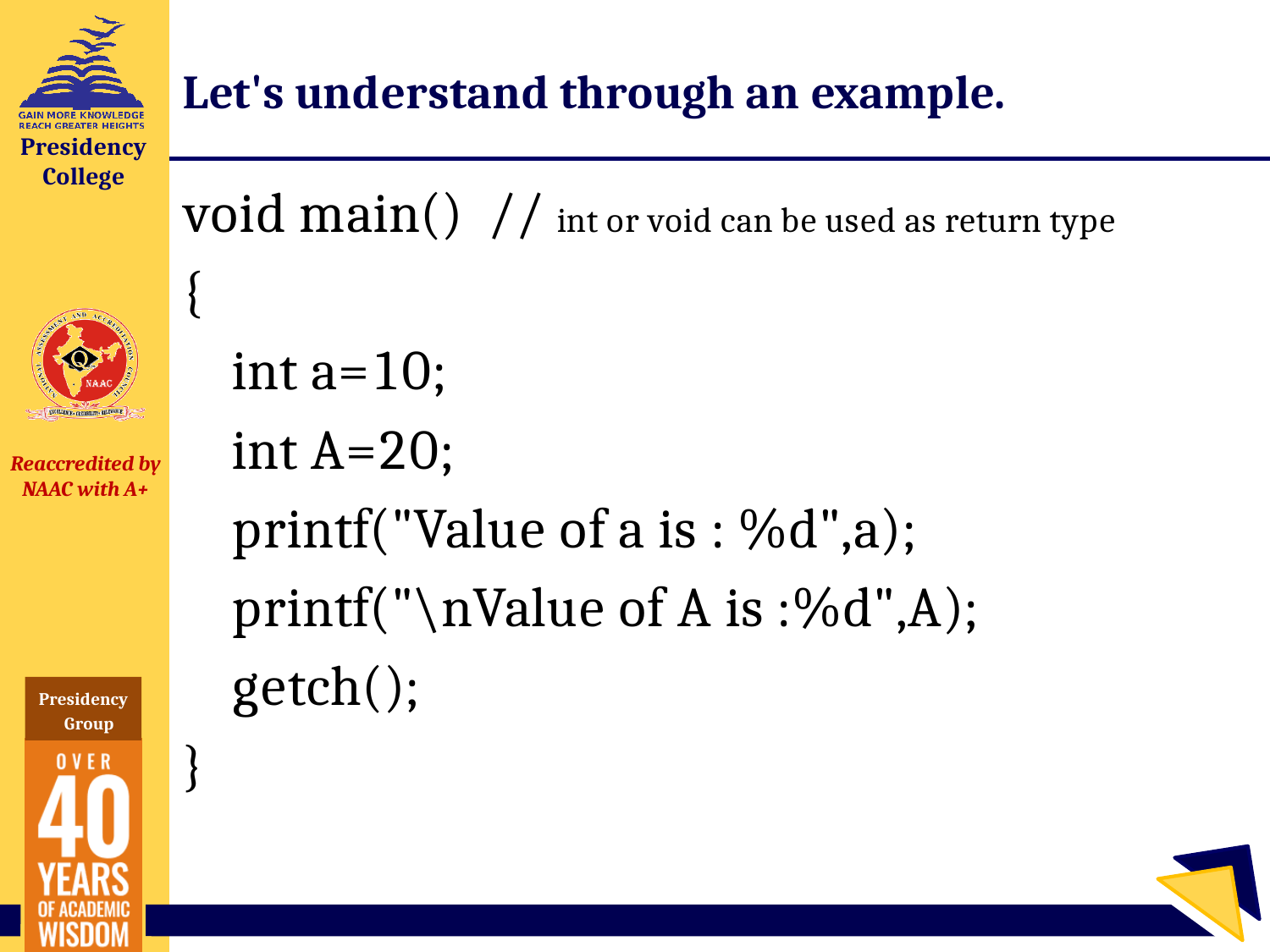

# Let's understand through an example.
void main()  // int or void can be used as return type
{
    int a=10;
    int A=20;
    printf("Value of a is : %d",a);
    printf("\nValue of A is :%d",A);
    getch();
}